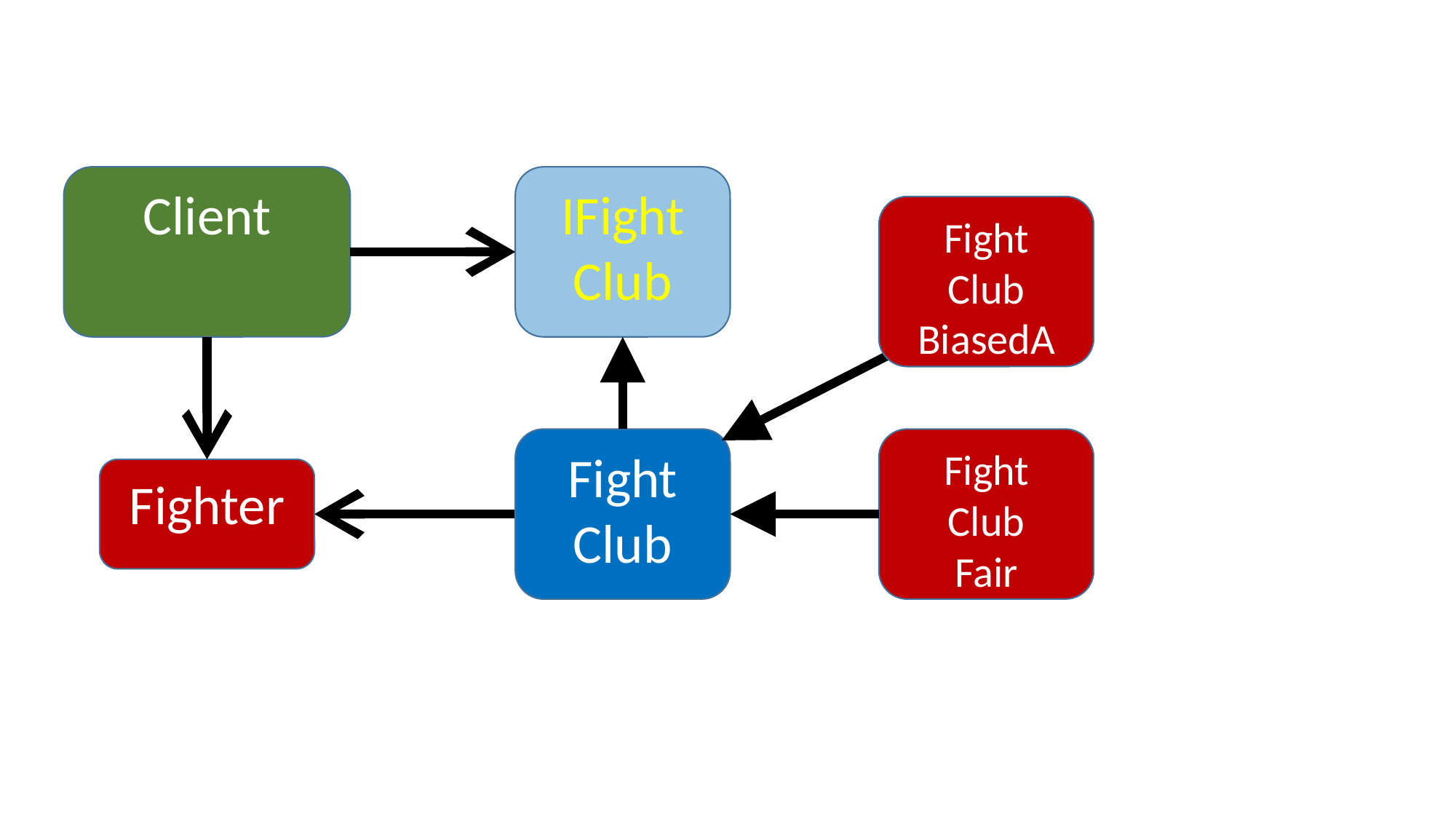

Client
IFight
Club
Fight
Club
BiasedA
Fight
Club
Fair
Fight
Club
Fighter